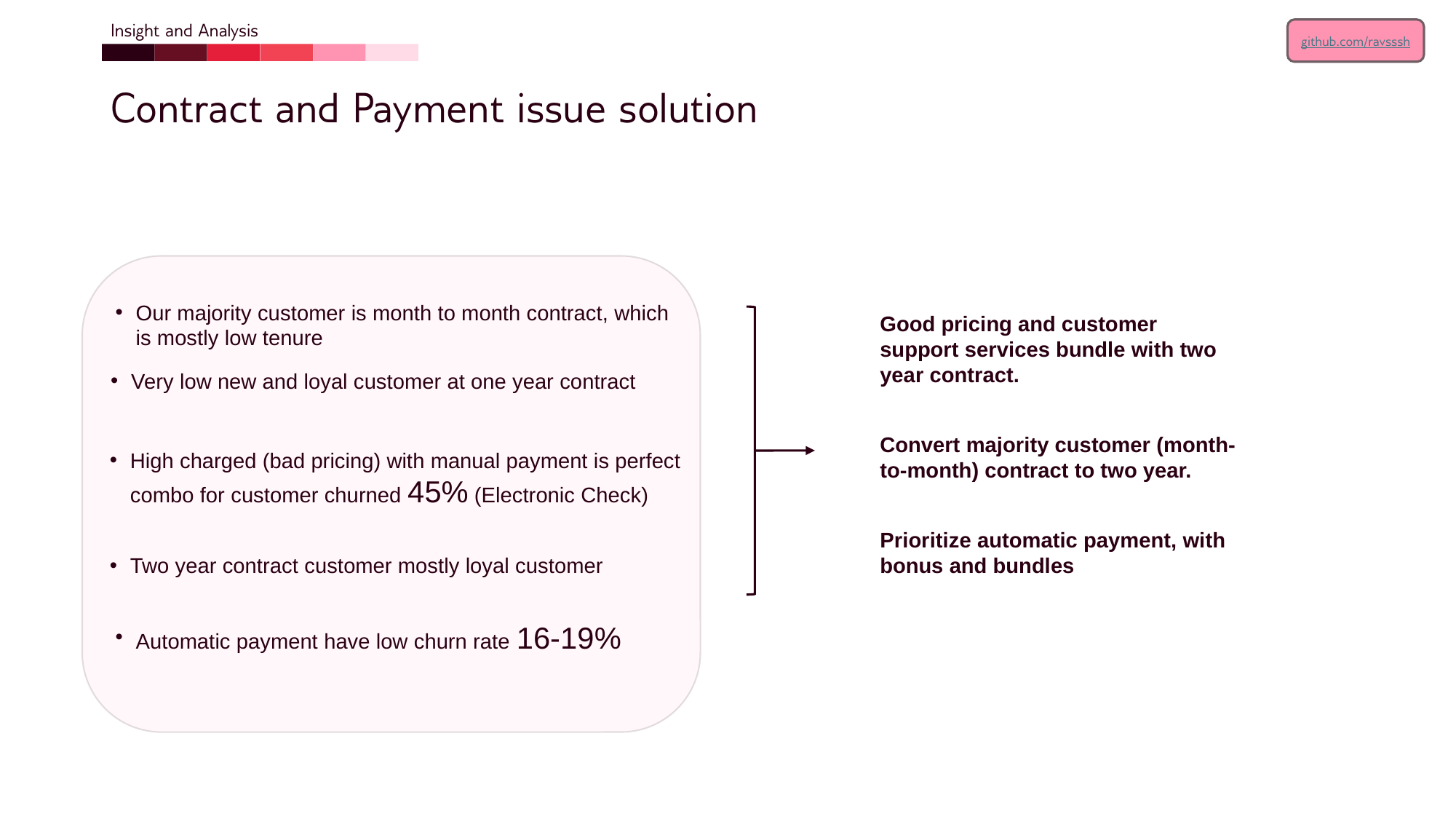

Insight and Analysis
# Contract and Payment issue solution

Our majority customer is month to month contract, which is mostly low tenure
Good pricing and customer support services bundle with two year contract.

Very low new and loyal customer at one year contract
Convert majority customer (month-to-month) contract to two year.
High charged (bad pricing) with manual payment is perfect combo for customer churned 45% (Electronic Check)
Prioritize automatic payment, with bonus and bundles
Two year contract customer mostly loyal customer
Automatic payment have low churn rate 16-19%